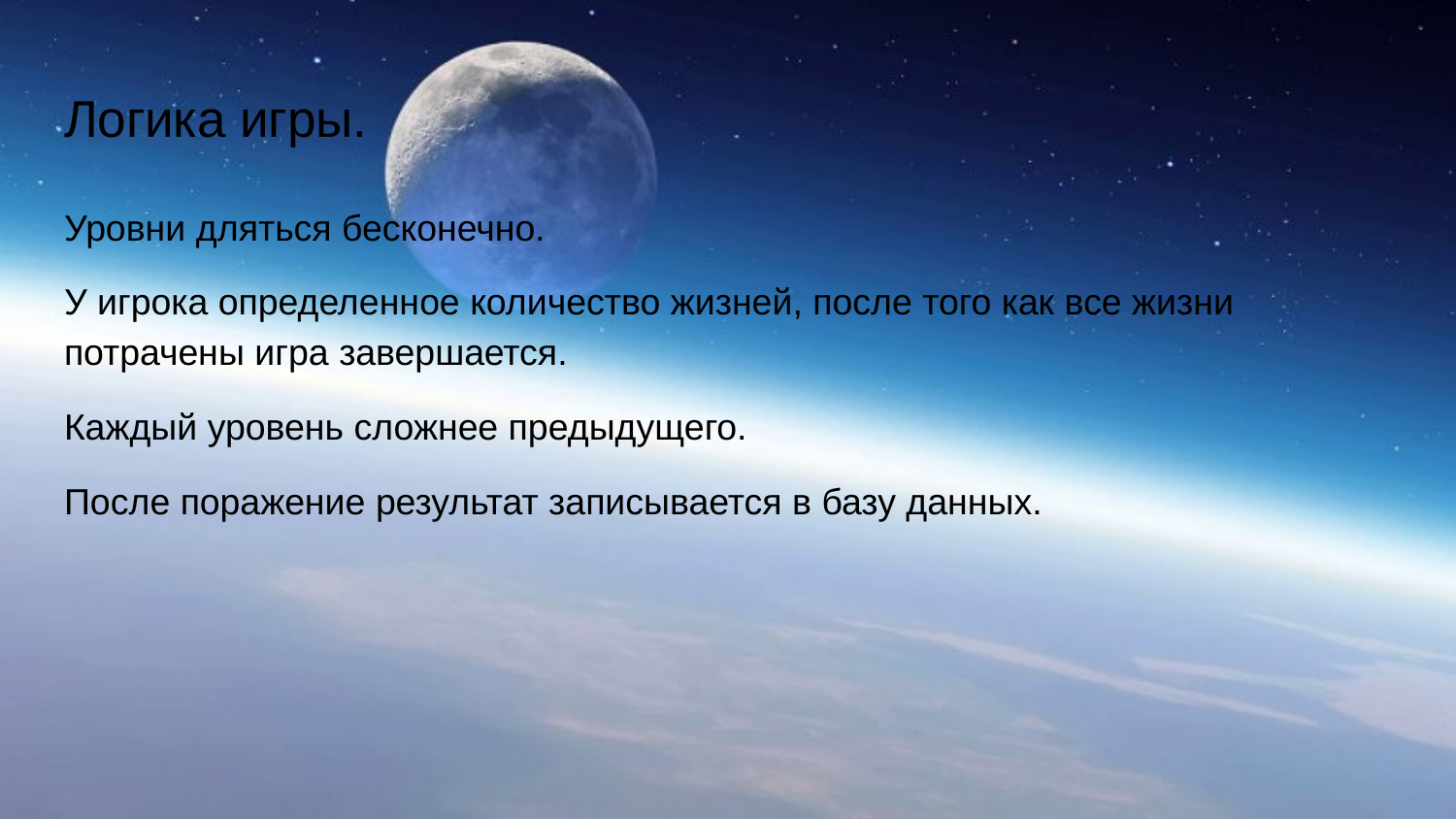

# Логика игры.
Уровни дляться бесконечно.
У игрока определенное количество жизней, после того как все жизни потрачены игра завершается.
Каждый уровень сложнее предыдущего.
После поражение результат записывается в базу данных.